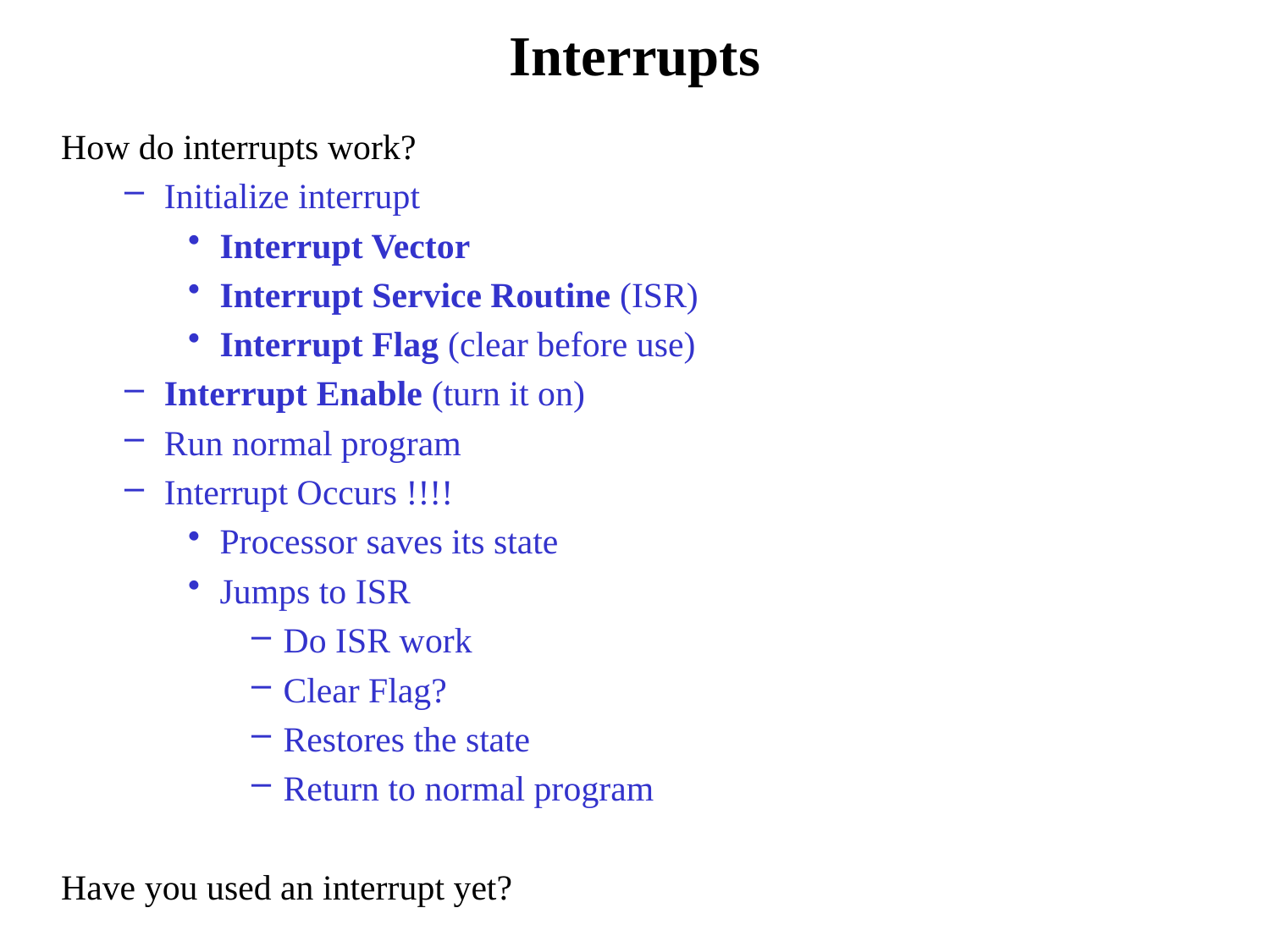

# Interrupts
How do interrupts work?
Initialize interrupt
Interrupt Vector
Interrupt Service Routine (ISR)
Interrupt Flag (clear before use)
Interrupt Enable (turn it on)
Run normal program
Interrupt Occurs !!!!
Processor saves its state
Jumps to ISR
Do ISR work
Clear Flag?
Restores the state
Return to normal program

Have you used an interrupt yet?